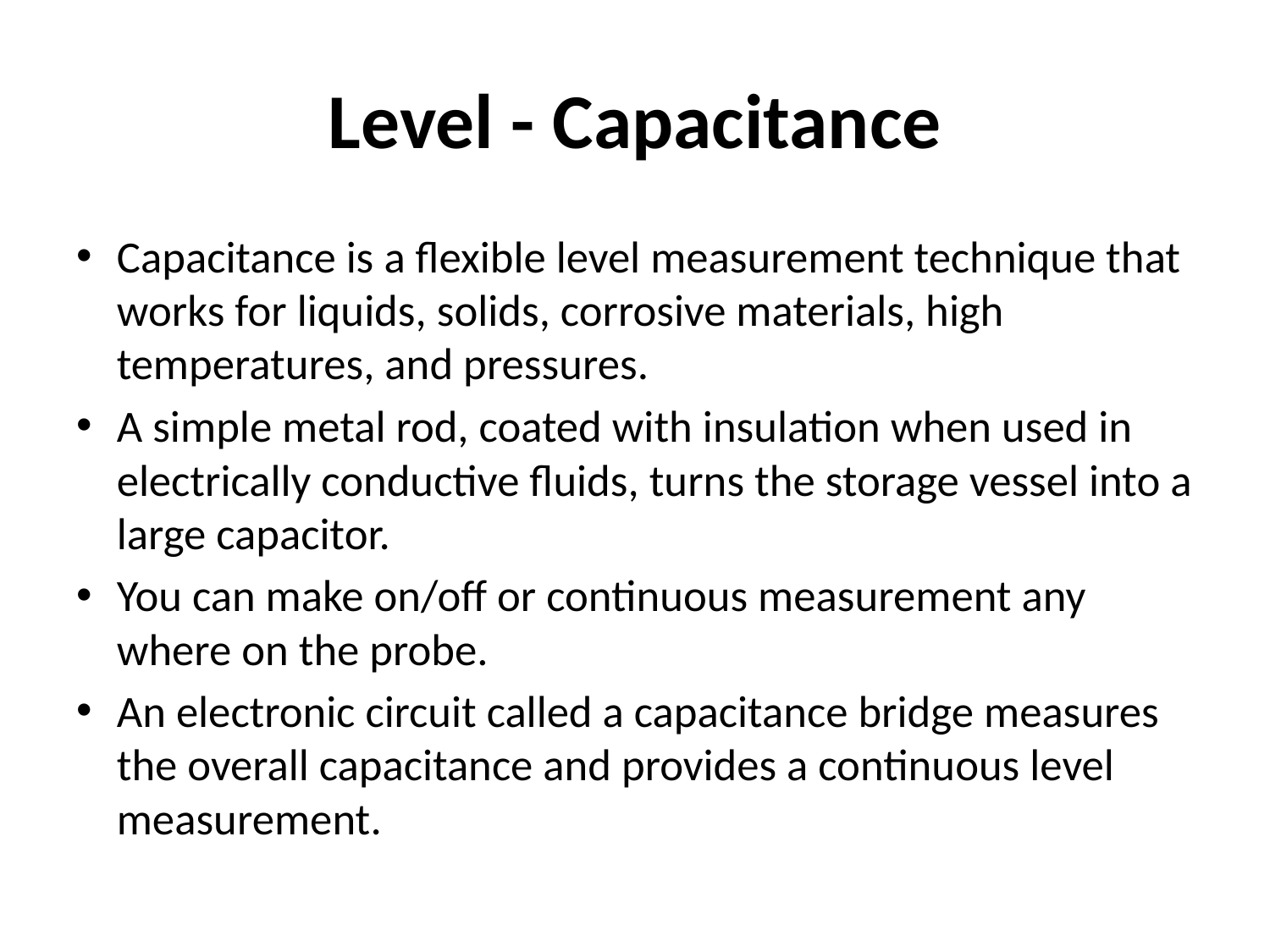

# Level - Capacitance
Capacitance is a flexible level measurement technique that works for liquids, solids, corrosive materials, high temperatures, and pressures.
A simple metal rod, coated with insulation when used in electrically conductive fluids, turns the storage vessel into a large capacitor.
You can make on/off or continuous measurement any where on the probe.
An electronic circuit called a capacitance bridge measures the overall capacitance and provides a continuous level measurement.